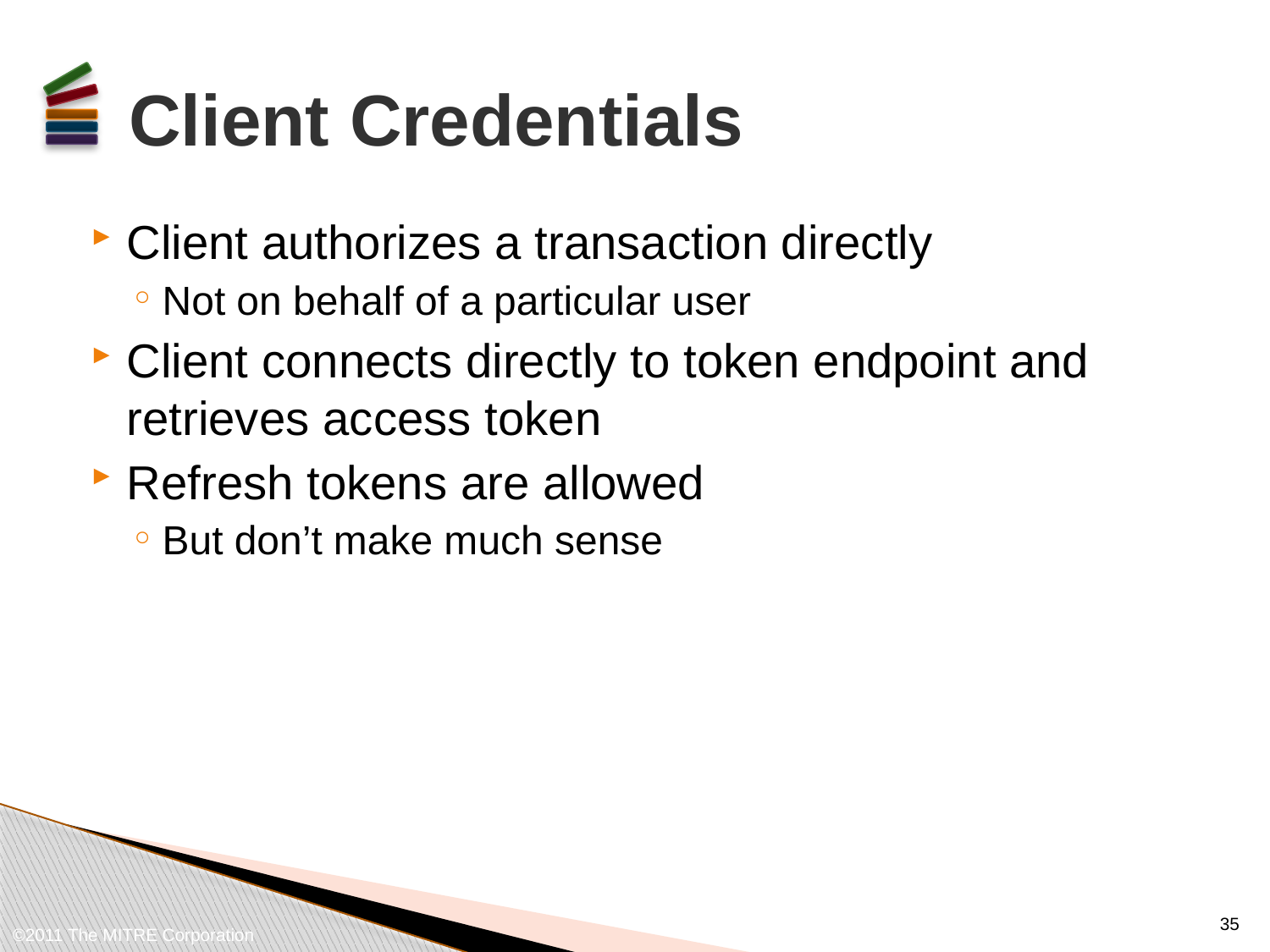

# Client Credentials
Client authorizes a transaction directly
Not on behalf of a particular user
Client connects directly to token endpoint and retrieves access token
Refresh tokens are allowed
But don’t make much sense
35